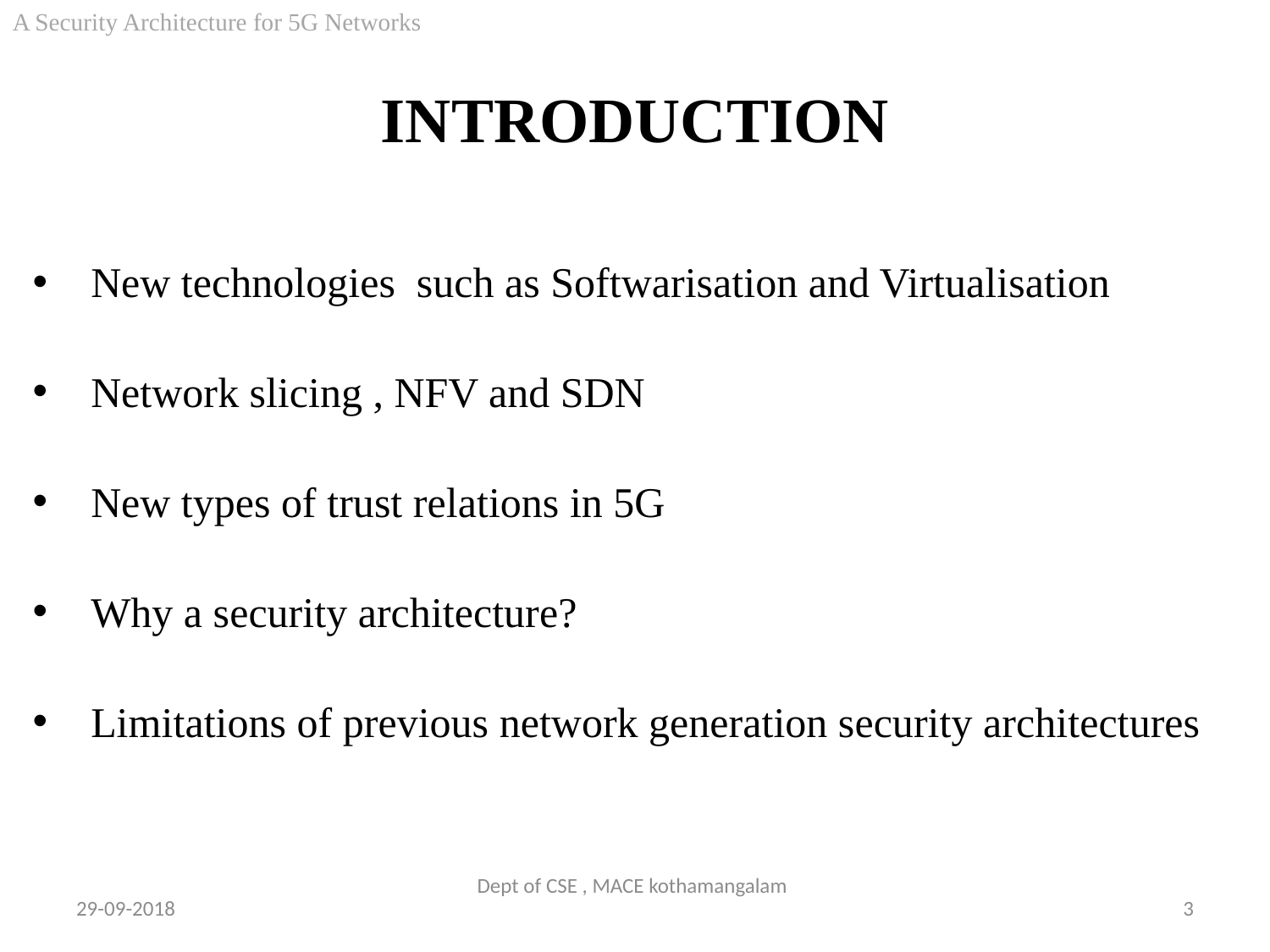

A Security Architecture for 5G Networks
# INTRODUCTION
 New technologies  such as Softwarisation and Virtualisation
 Network slicing , NFV and SDN
 New types of trust relations in 5G
 Why a security architecture?
 Limitations of previous network generation security architectures

Dept of CSE , MACE kothamangalam
29-09-2018
3